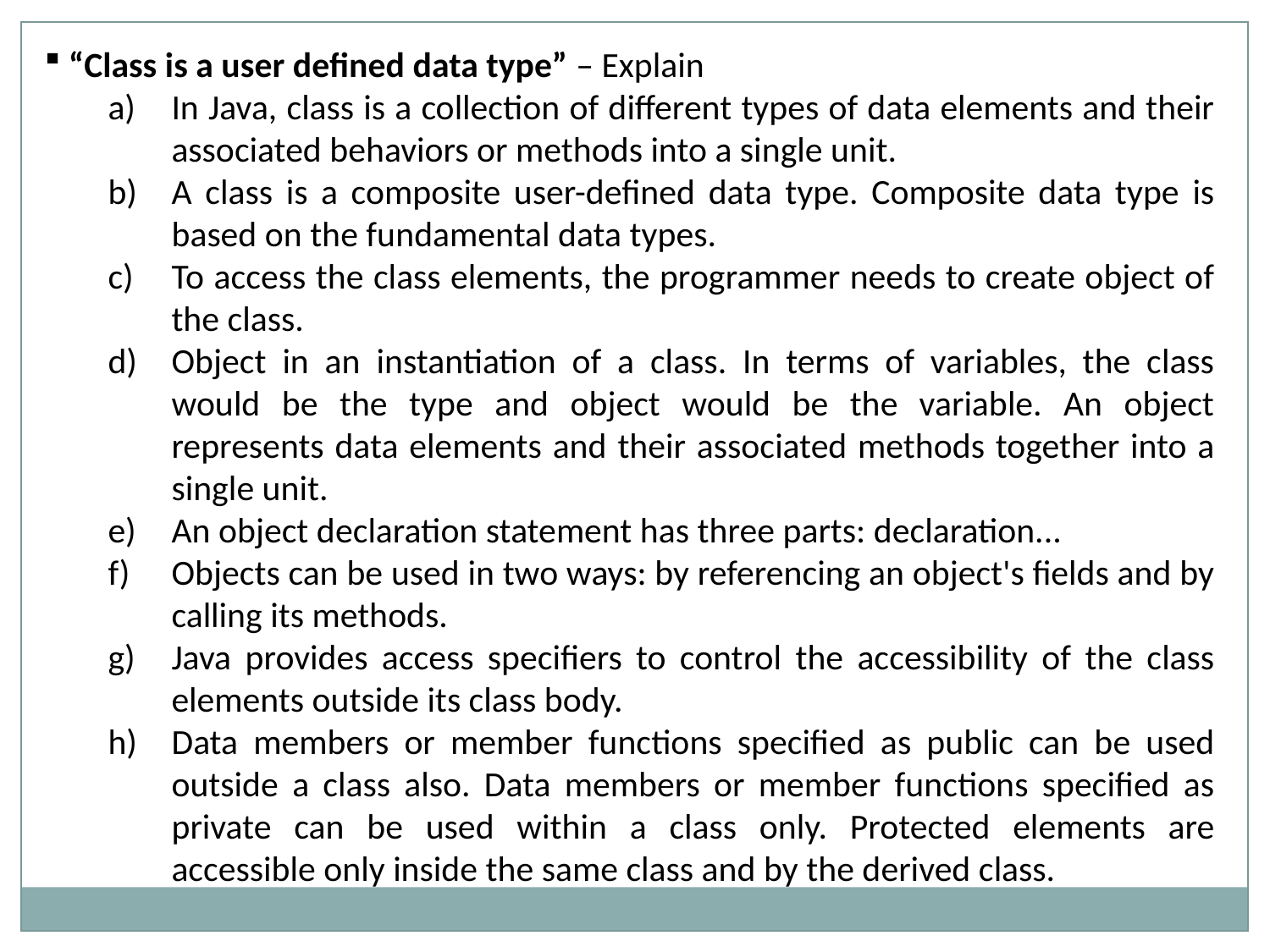

“Class is a user defined data type” – Explain
In Java, class is a collection of different types of data elements and their associated behaviors or methods into a single unit.
A class is a composite user-defined data type. Composite data type is based on the fundamental data types.
To access the class elements, the programmer needs to create object of the class.
Object in an instantiation of a class. In terms of variables, the class would be the type and object would be the variable. An object represents data elements and their associated methods together into a single unit.
An object declaration statement has three parts: declaration...
Objects can be used in two ways: by referencing an object's fields and by calling its methods.
Java provides access specifiers to control the accessibility of the class elements outside its class body.
Data members or member functions specified as public can be used outside a class also. Data members or member functions specified as private can be used within a class only. Protected elements are accessible only inside the same class and by the derived class.